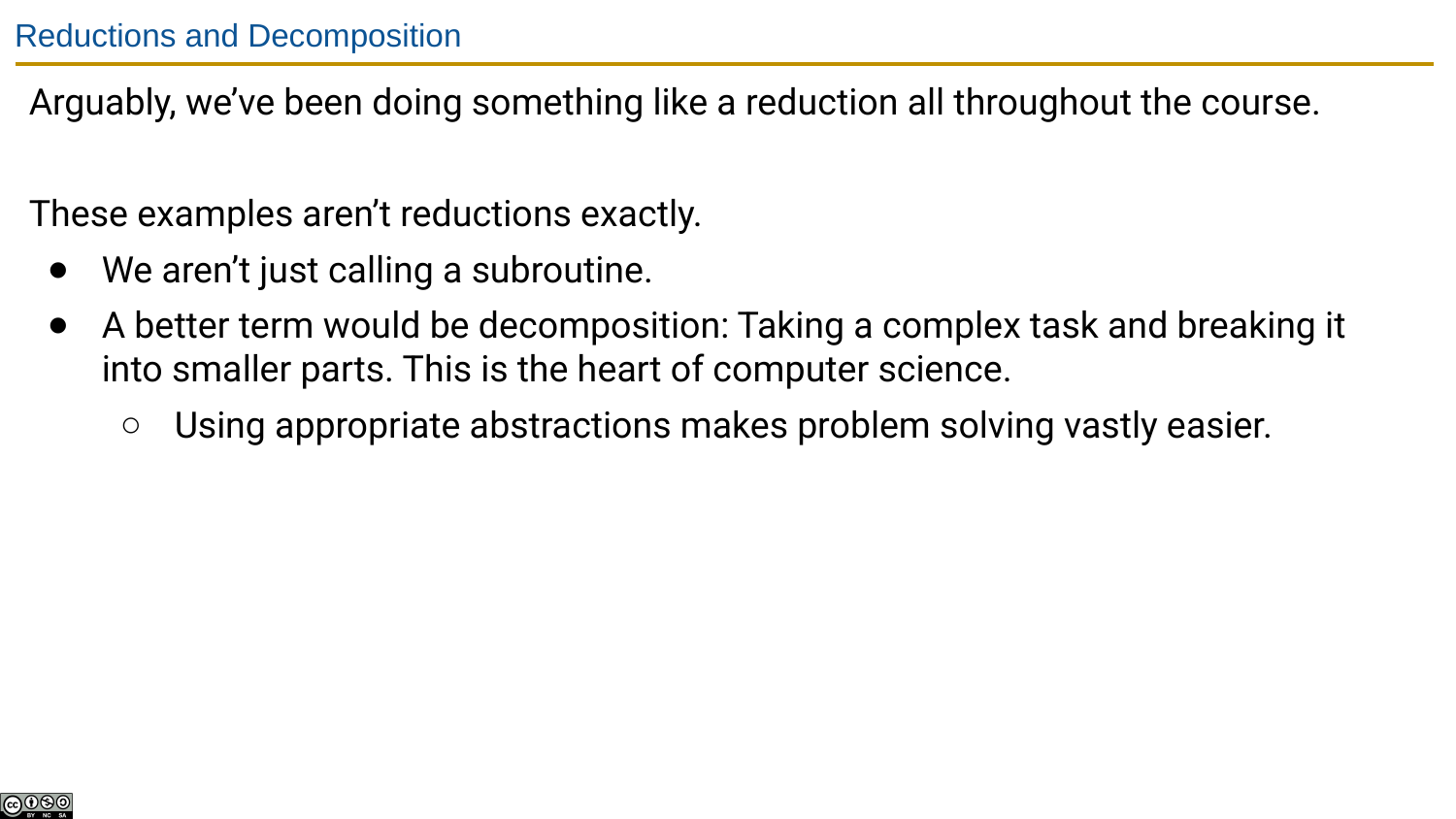

# Reductions and Decomposition
Arguably, we’ve been doing something like a reduction all throughout the course.

These examples aren’t reductions exactly.
We aren’t just calling a subroutine.
A better term would be decomposition: Taking a complex task and breaking it into smaller parts. This is the heart of computer science.
Using appropriate abstractions makes problem solving vastly easier.